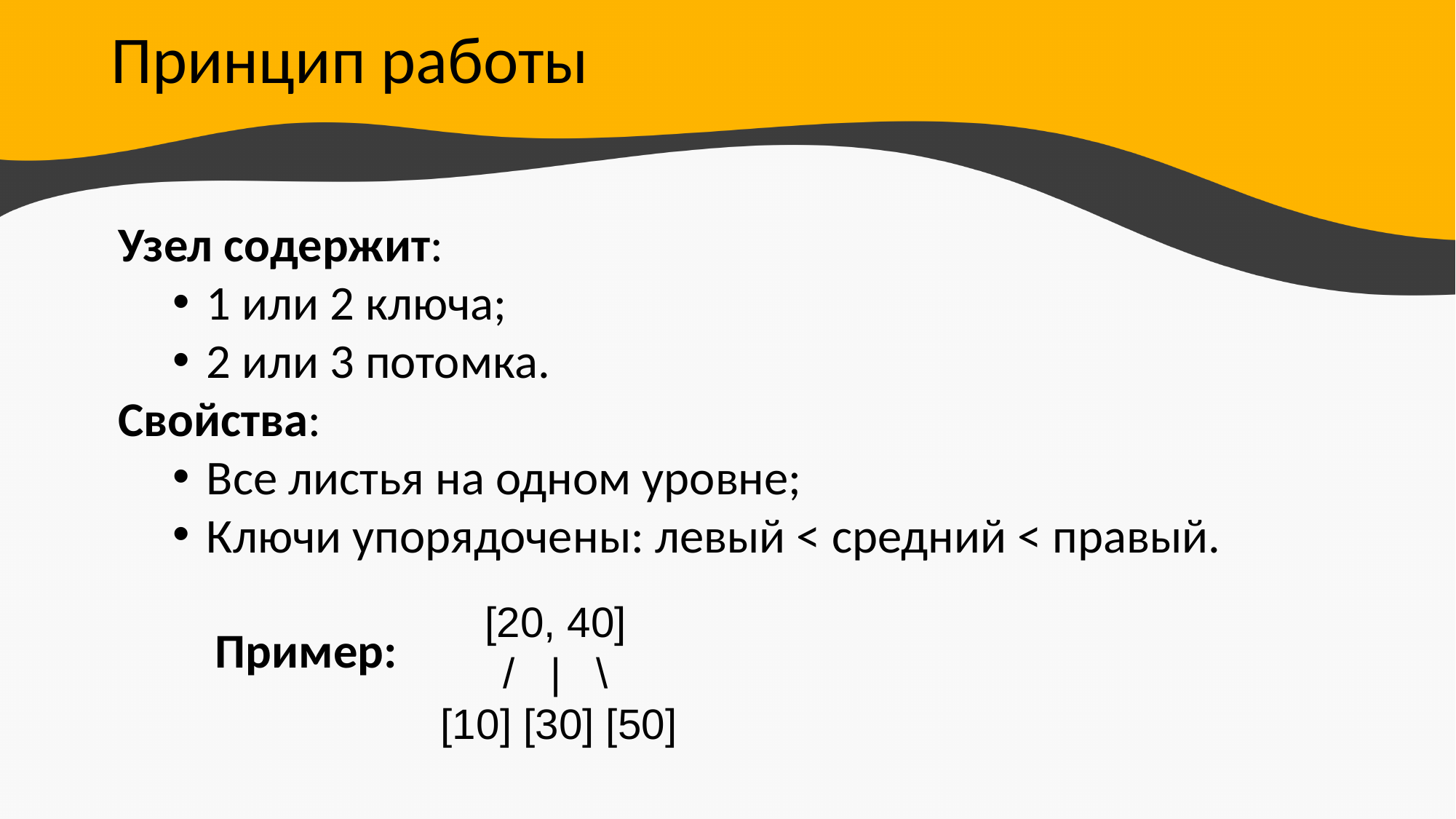

# Принцип работы
Узел содержит:
1 или 2 ключа;
2 или 3 потомка.
Свойства:
Все листья на одном уровне;
Ключи упорядочены: левый < средний < правый.
[20, 40]
/   |   \
[10] [30] [50]
Пример: